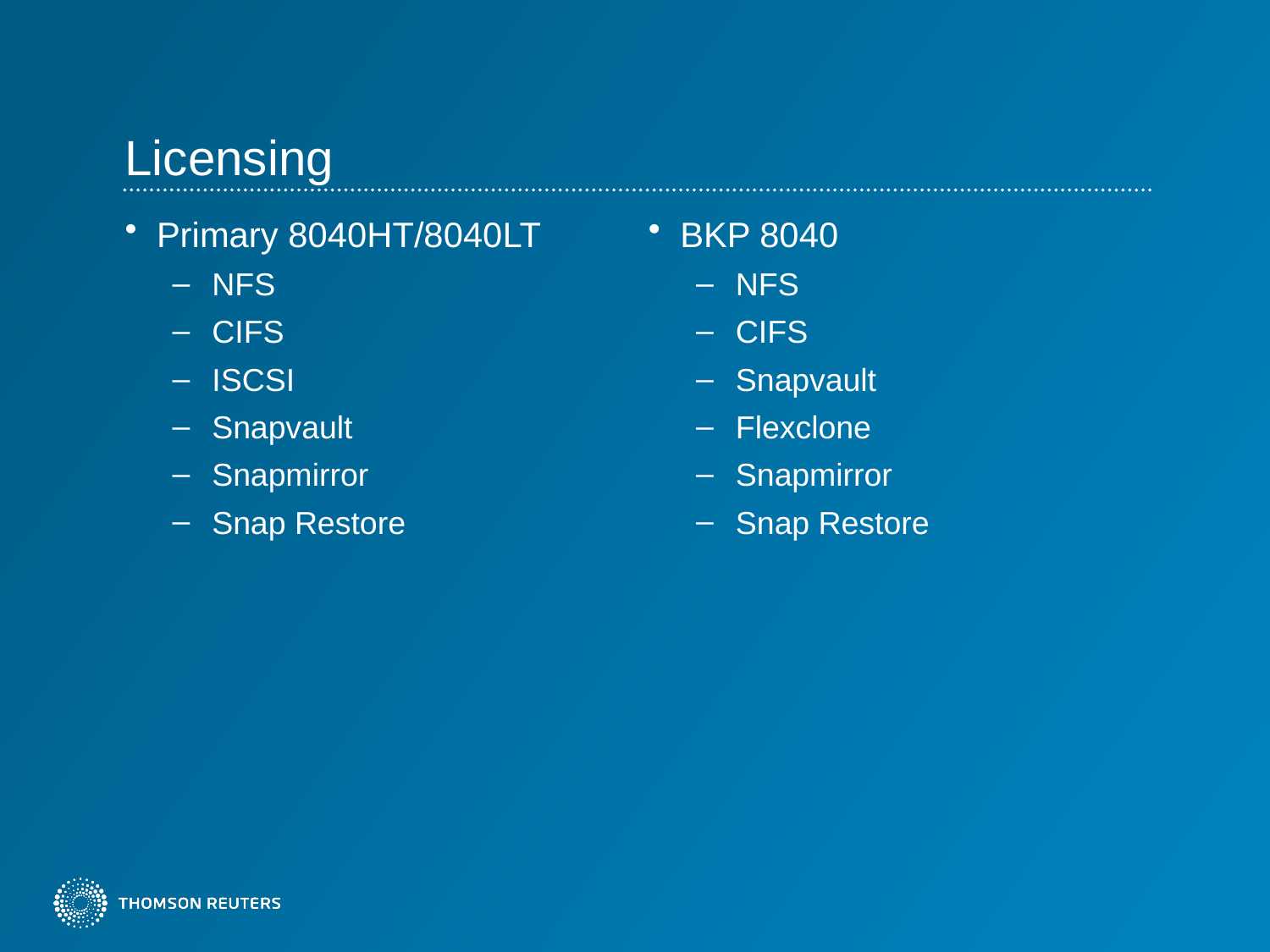

# Licensing
Primary 8040HT/8040LT
NFS
CIFS
ISCSI
Snapvault
Snapmirror
Snap Restore

BKP 8040
NFS
CIFS
Snapvault
Flexclone
Snapmirror
Snap Restore